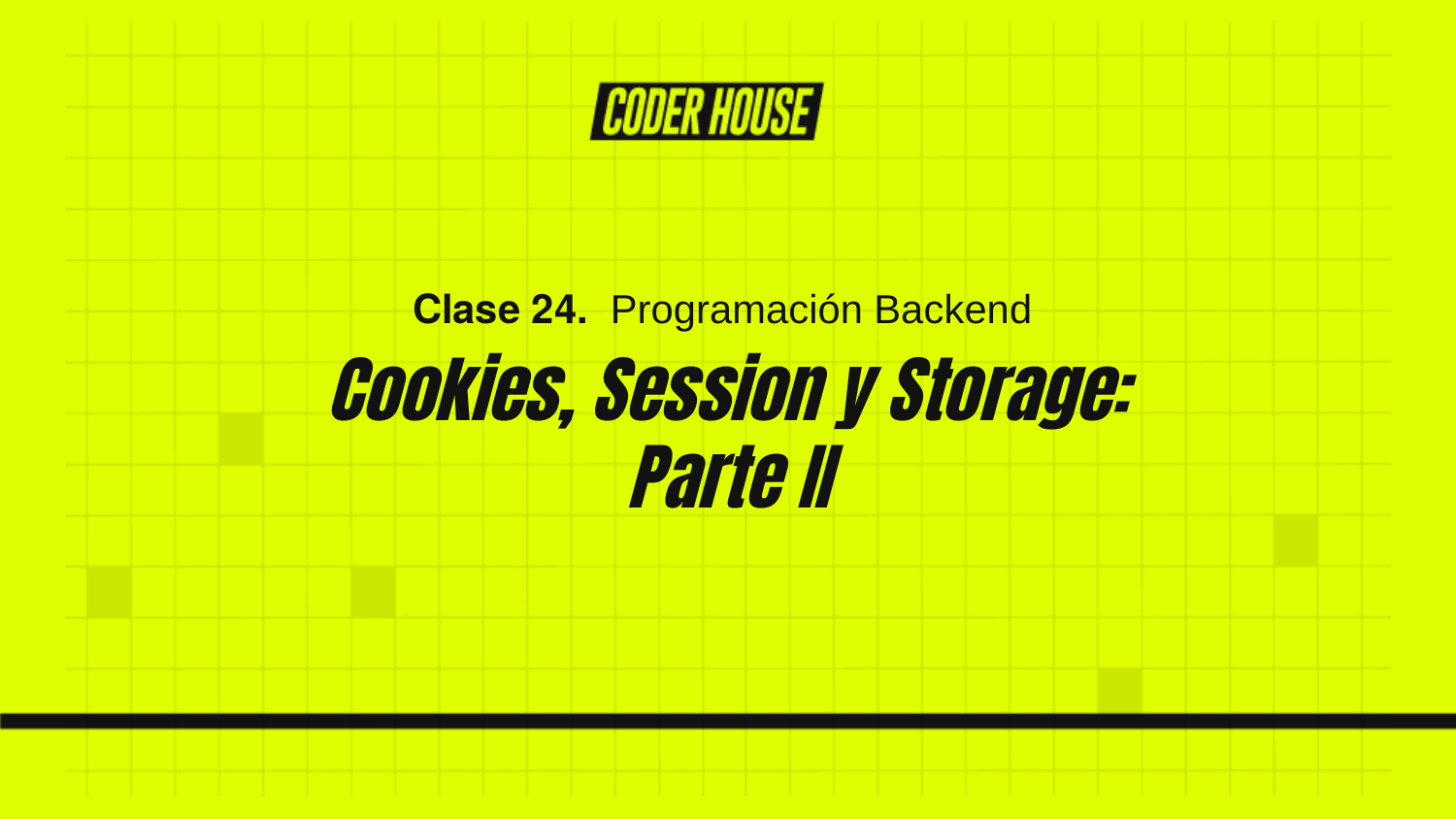

Clase 24.  Programación Backend
Cookies, Session y Storage:
Parte II